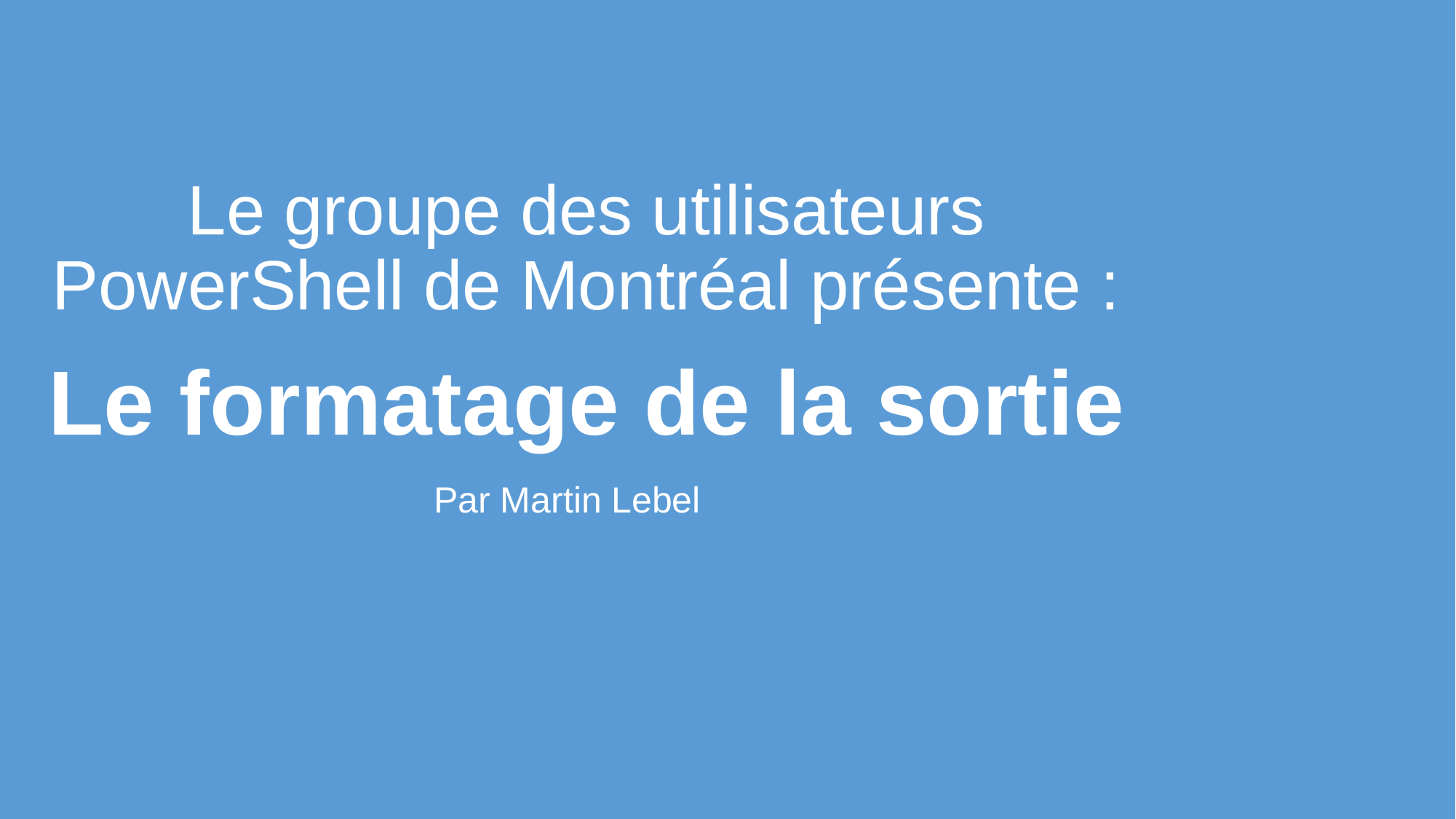

# Le groupe des utilisateurs PowerShell de Montréal présente :
Le formatage de la sortie
Par Martin Lebel